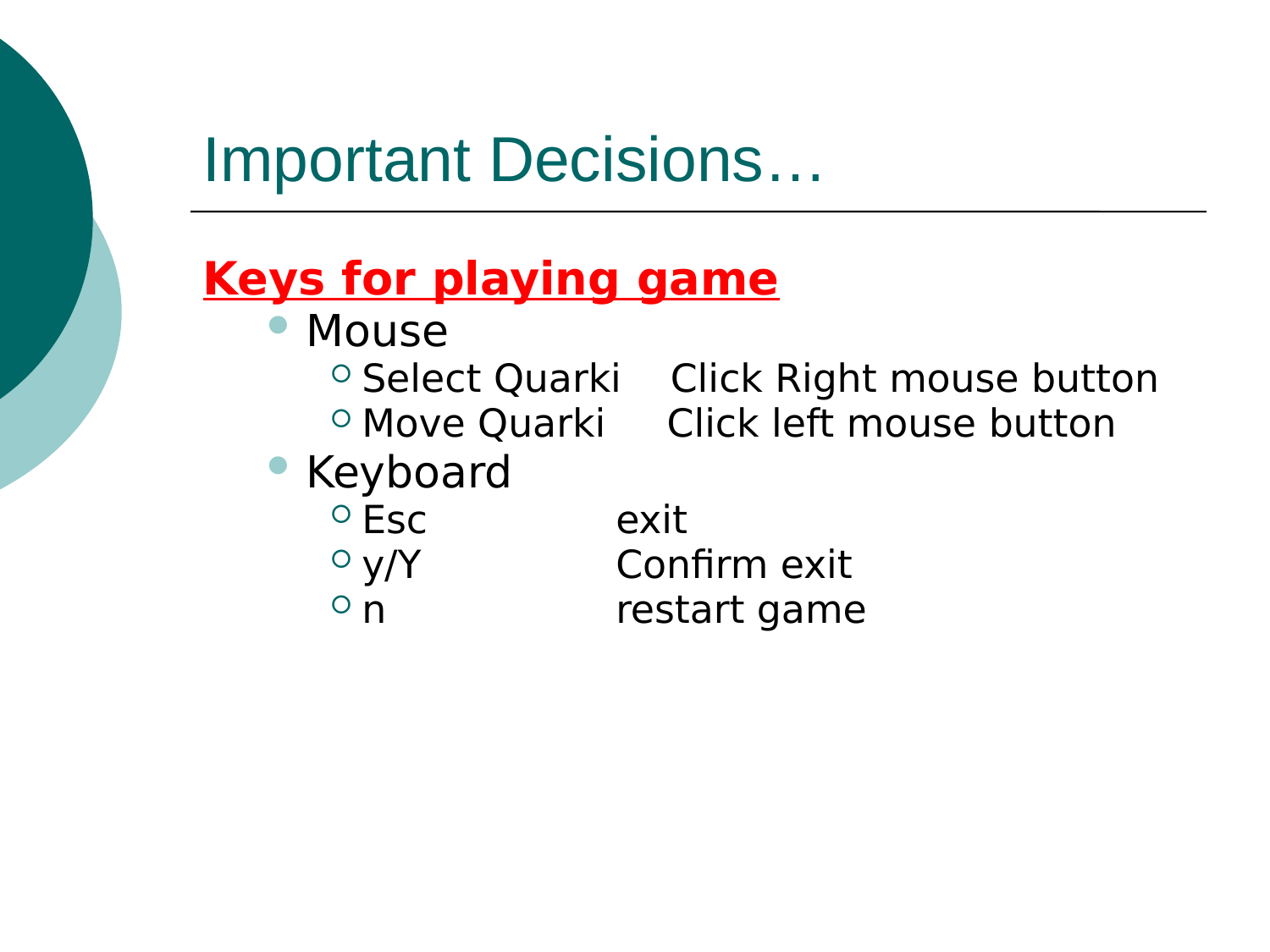

# Important Decisions…
Keys for playing game
Mouse
Select Quarki    Click Right mouse button
Move Quarki     Click left mouse button
Keyboard
Esc		exit
y/Y		Confirm exit
n		restart game